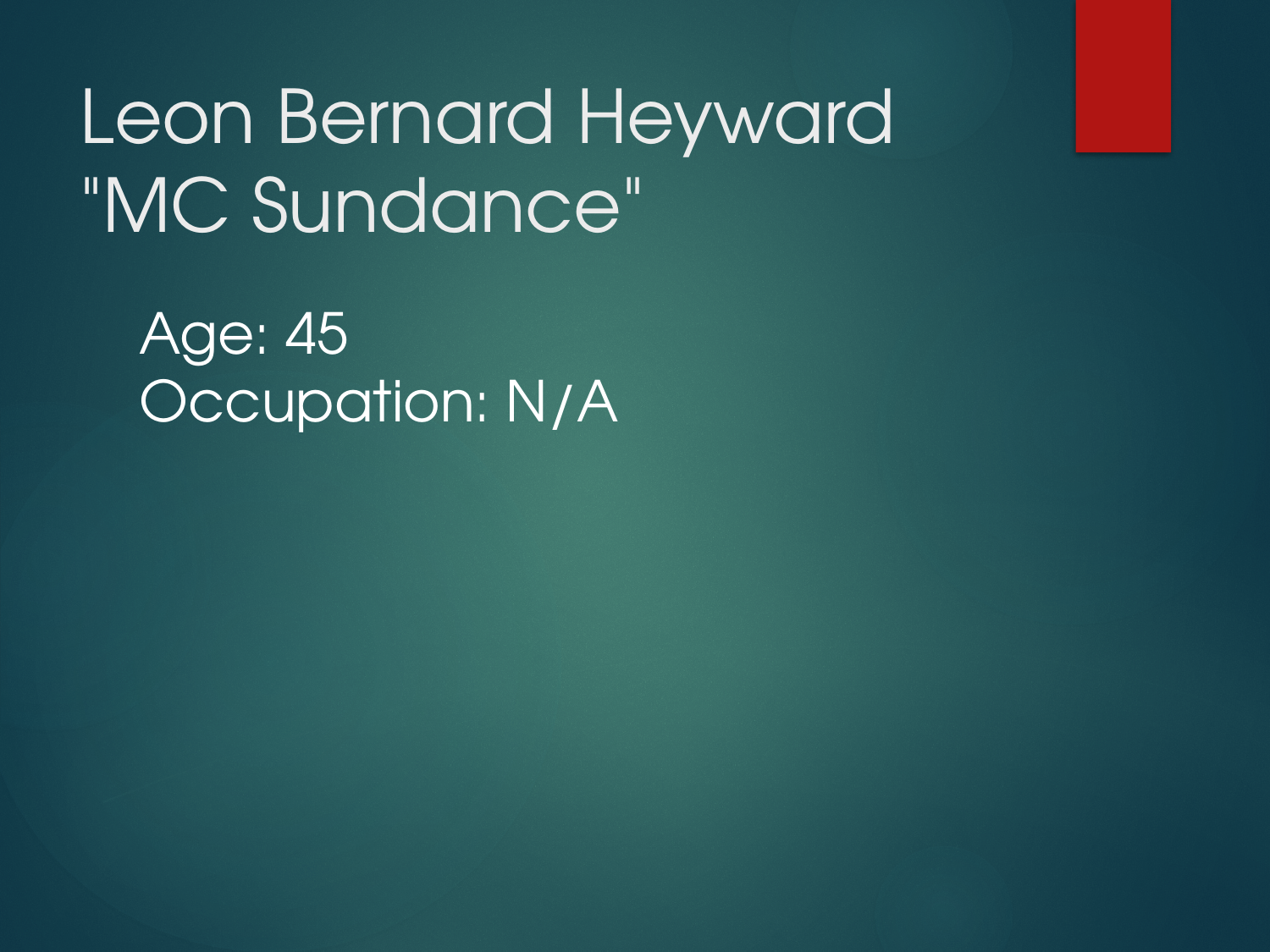

# Leon Bernard Heyward "MC Sundance"

Age: 45
Occupation: N/A